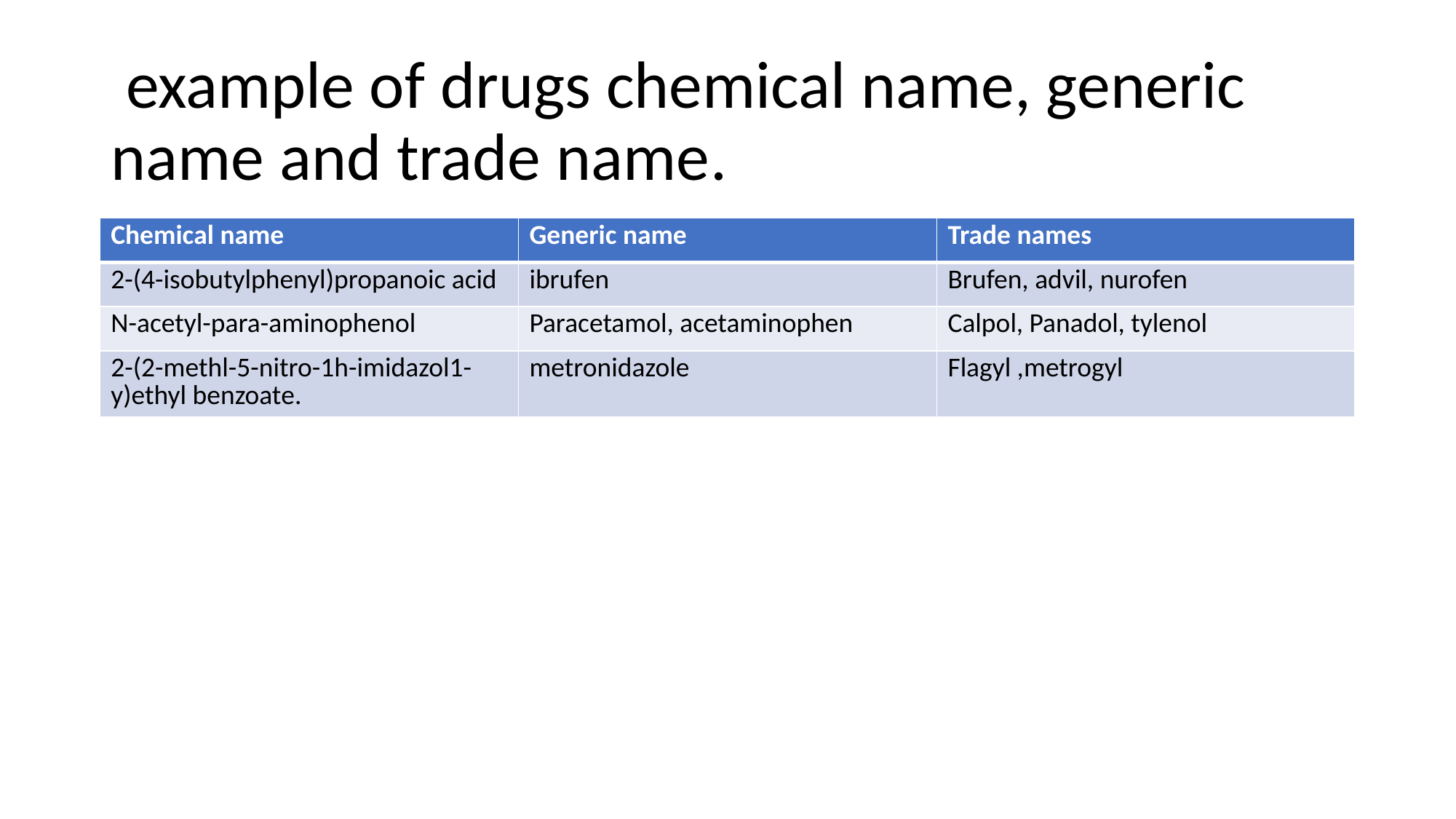

# example of drugs chemical name, generic name and trade name.
| Chemical name | Generic name | Trade names |
| --- | --- | --- |
| 2-(4-isobutylphenyl)propanoic acid | ibrufen | Brufen, advil, nurofen |
| N-acetyl-para-aminophenol | Paracetamol, acetaminophen | Calpol, Panadol, tylenol |
| 2-(2-methl-5-nitro-1h-imidazol1-y)ethyl benzoate. | metronidazole | Flagyl ,metrogyl |